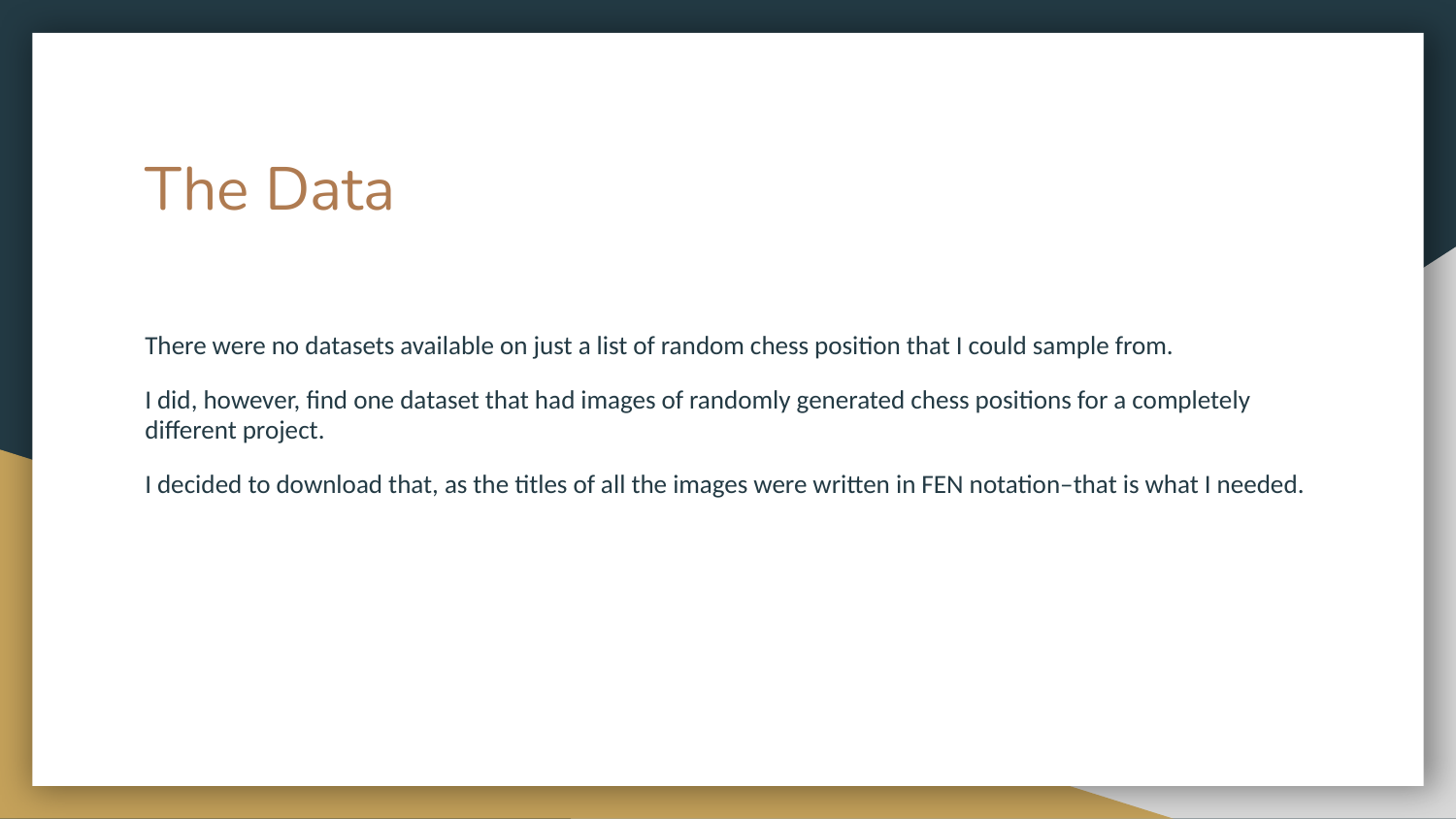

# The Data
There were no datasets available on just a list of random chess position that I could sample from.
I did, however, find one dataset that had images of randomly generated chess positions for a completely different project.
I decided to download that, as the titles of all the images were written in FEN notation–that is what I needed.